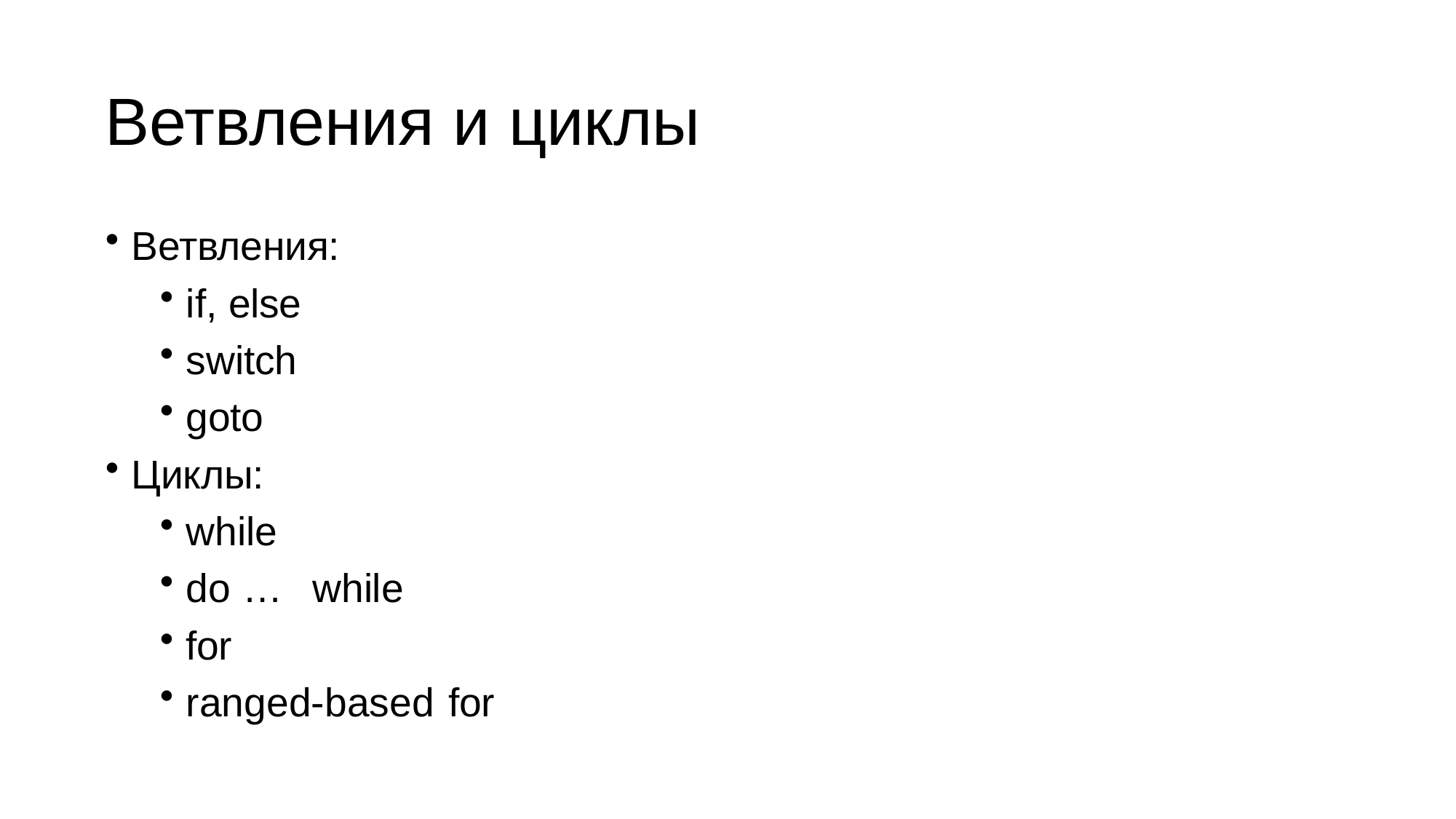

# Ветвления и циклы
Ветвления:
if, else
switch
goto
Циклы:
while
do … while
for
ranged-based for